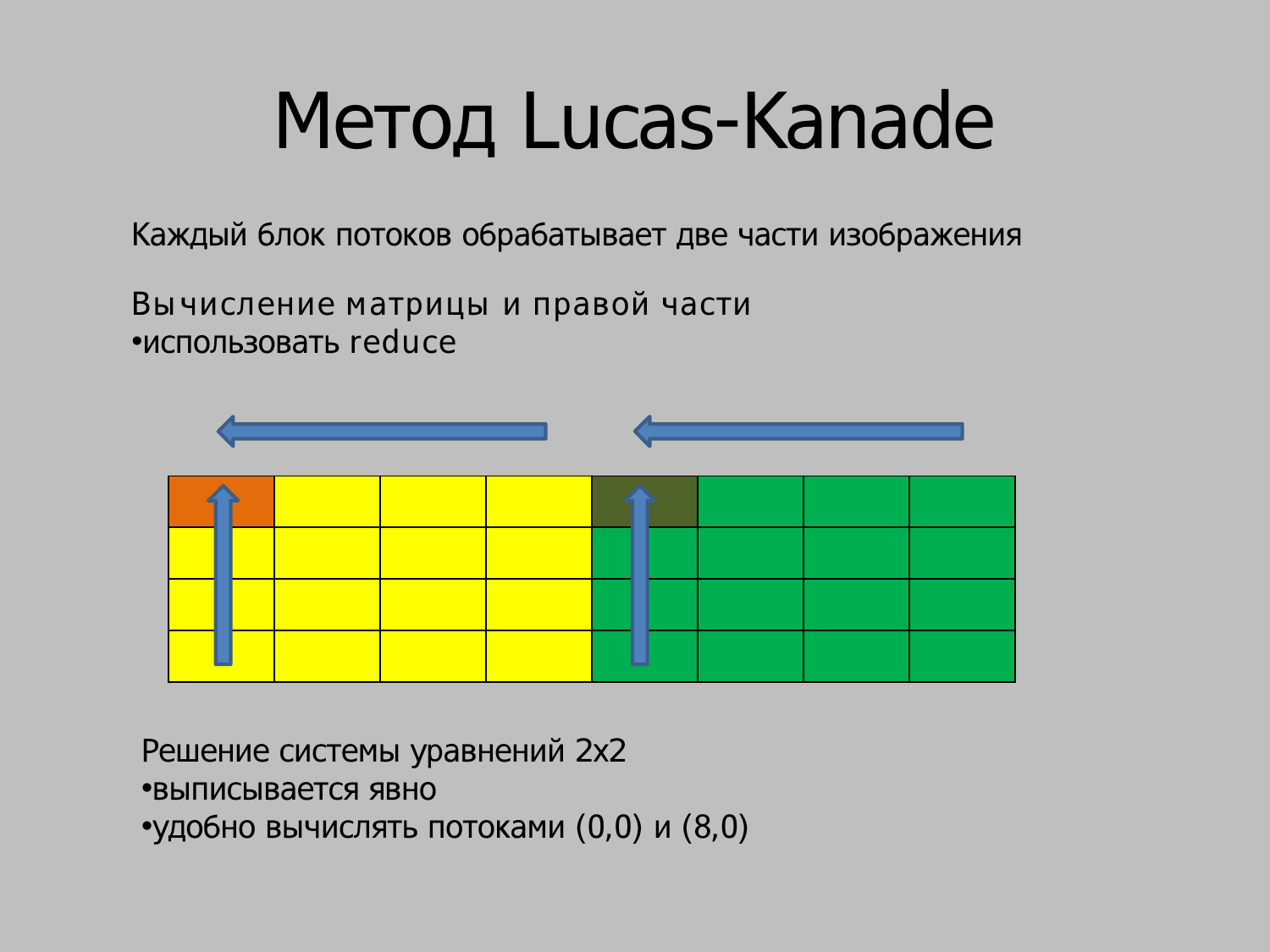

# Метод Lucas-Kanade
Каждый блок потоков обрабатывает две части изображения
Вычисление матрицы и правой части
использовать reduce

|  |  |  |  |  |  |  |  |
| --- | --- | --- | --- | --- | --- | --- | --- |
|  |  |  |  |  |  |  |  |
|  |  |  |  |  |  |  |  |
|  |  |  |  |  |  |  |  |

Решение системы уравнений 2x2
выписывается явно
удобно вычислять потоками (0,0) и (8,0)